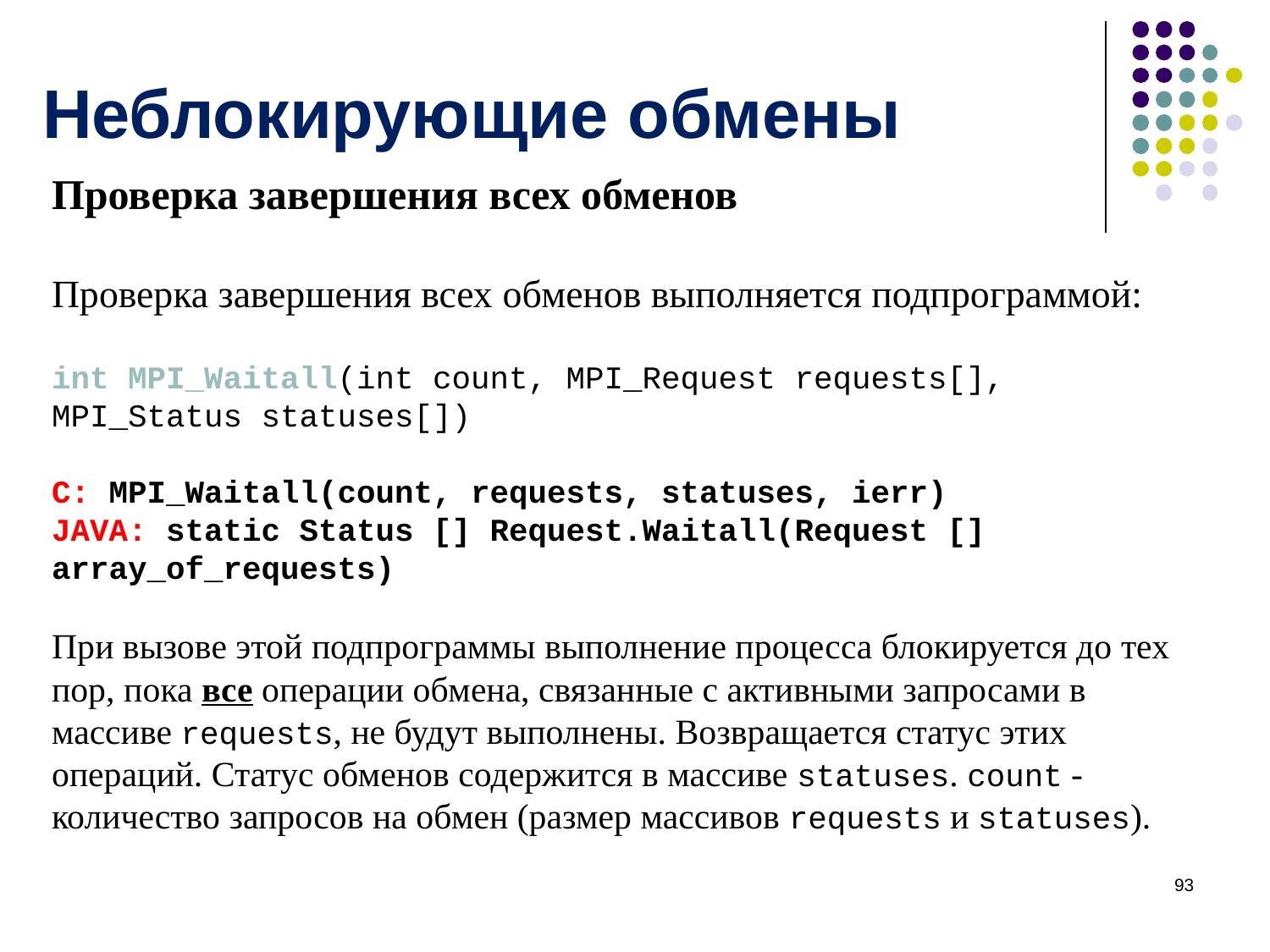

# Неблокирующие обмены
Проверка завершения всех обменов

Проверка завершения всех обменов выполняется подпрограммой:

int MPI_Waitall(int count, MPI_Request requests[], MPI_Status statuses[])

C: MPI_Waitall(count, requests, statuses, ierr)
JAVA: static Status [] Request.Waitall(Request [] array_of_requests)
При вызове этой подпрограммы выполнение процесса блокируется до тех пор, пока все операции обмена, связанные с активными запросами в массиве requests, не будут выполнены. Возвращается статус этих операций. Статус обменов содержится в массиве statuses. count - количество запросов на обмен (размер массивов requests и statuses).
93